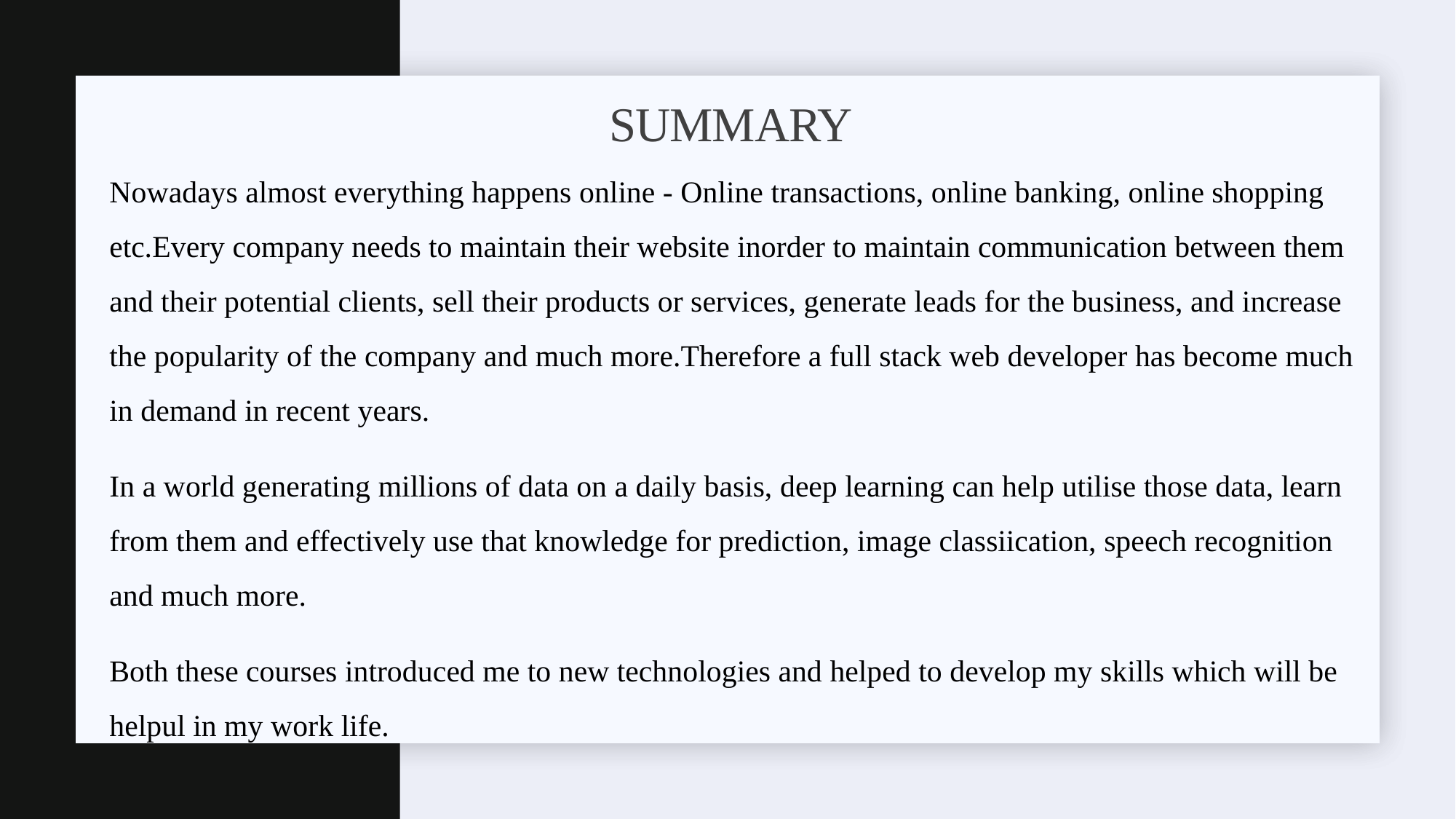

# SUMMARY
Nowadays almost everything happens online - Online transactions, online banking, online shopping etc.Every company needs to maintain their website inorder to maintain communication between them and their potential clients, sell their products or services, generate leads for the business, and increase the popularity of the company and much more.Therefore a full stack web developer has become much in demand in recent years.
In a world generating millions of data on a daily basis, deep learning can help utilise those data, learn from them and effectively use that knowledge for prediction, image classiication, speech recognition and much more.
Both these courses introduced me to new technologies and helped to develop my skills which will be helpul in my work life.